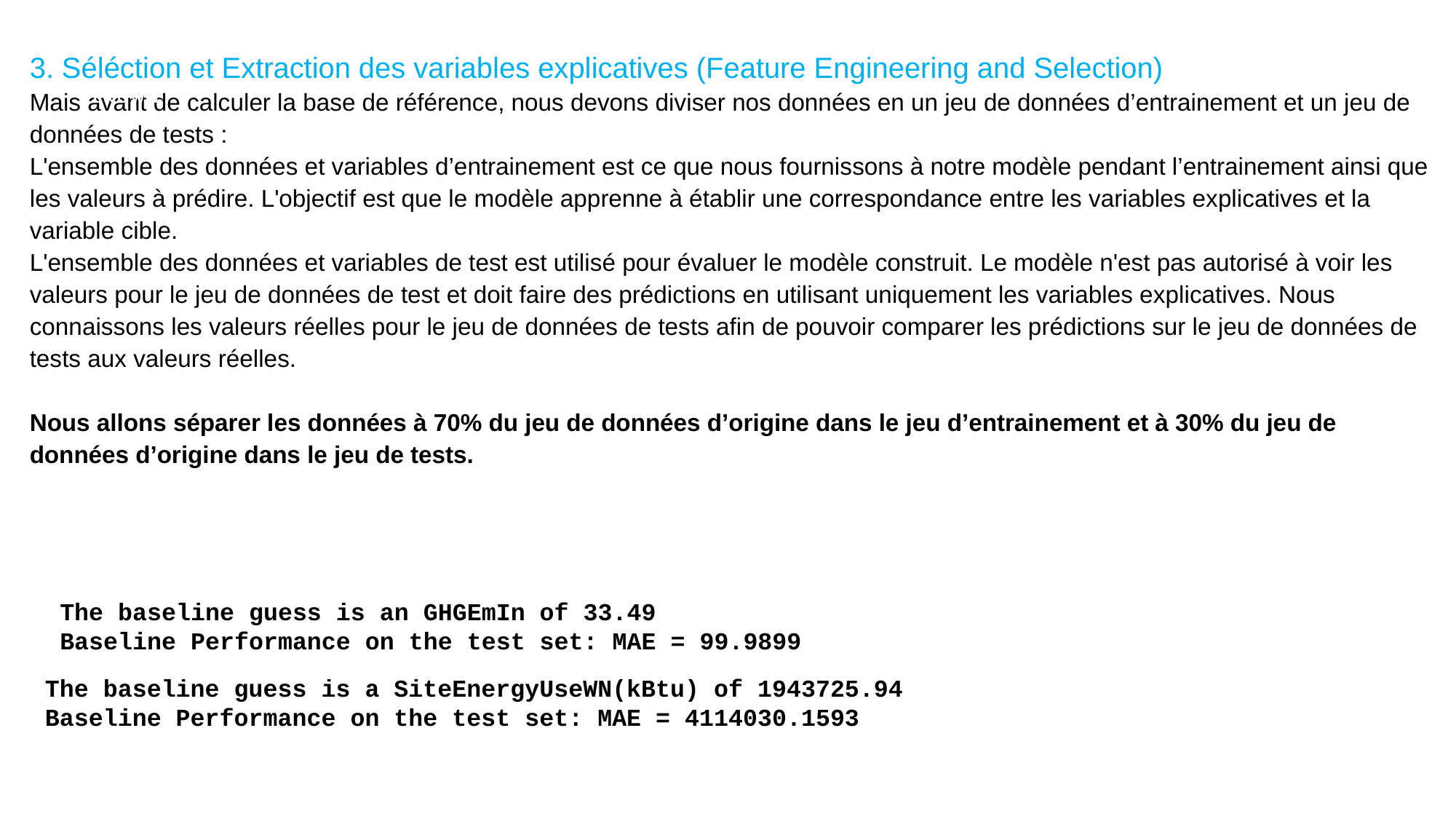

# 3. Séléction et Extraction des variables explicatives (Feature Engineering and Selection) Mais avant de calculer la base de référence, nous devons diviser nos données en un jeu de données d’entrainement et un jeu de données de tests : L'ensemble des données et variables d’entrainement est ce que nous fournissons à notre modèle pendant l’entrainement ainsi que les valeurs à prédire. L'objectif est que le modèle apprenne à établir une correspondance entre les variables explicatives et la variable cible. L'ensemble des données et variables de test est utilisé pour évaluer le modèle construit. Le modèle n'est pas autorisé à voir les valeurs pour le jeu de données de test et doit faire des prédictions en utilisant uniquement les variables explicatives. Nous connaissons les valeurs réelles pour le jeu de données de tests afin de pouvoir comparer les prédictions sur le jeu de données de tests aux valeurs réelles. Nous allons séparer les données à 70% du jeu de données d’origine dans le jeu d’entrainement et à 30% du jeu de données d’origine dans le jeu de tests.
CROWN
The baseline guess is an GHGEmIn of 33.49
Baseline Performance on the test set: MAE = 99.9899
The baseline guess is a SiteEnergyUseWN(kBtu) of 1943725.94
Baseline Performance on the test set: MAE = 4114030.1593